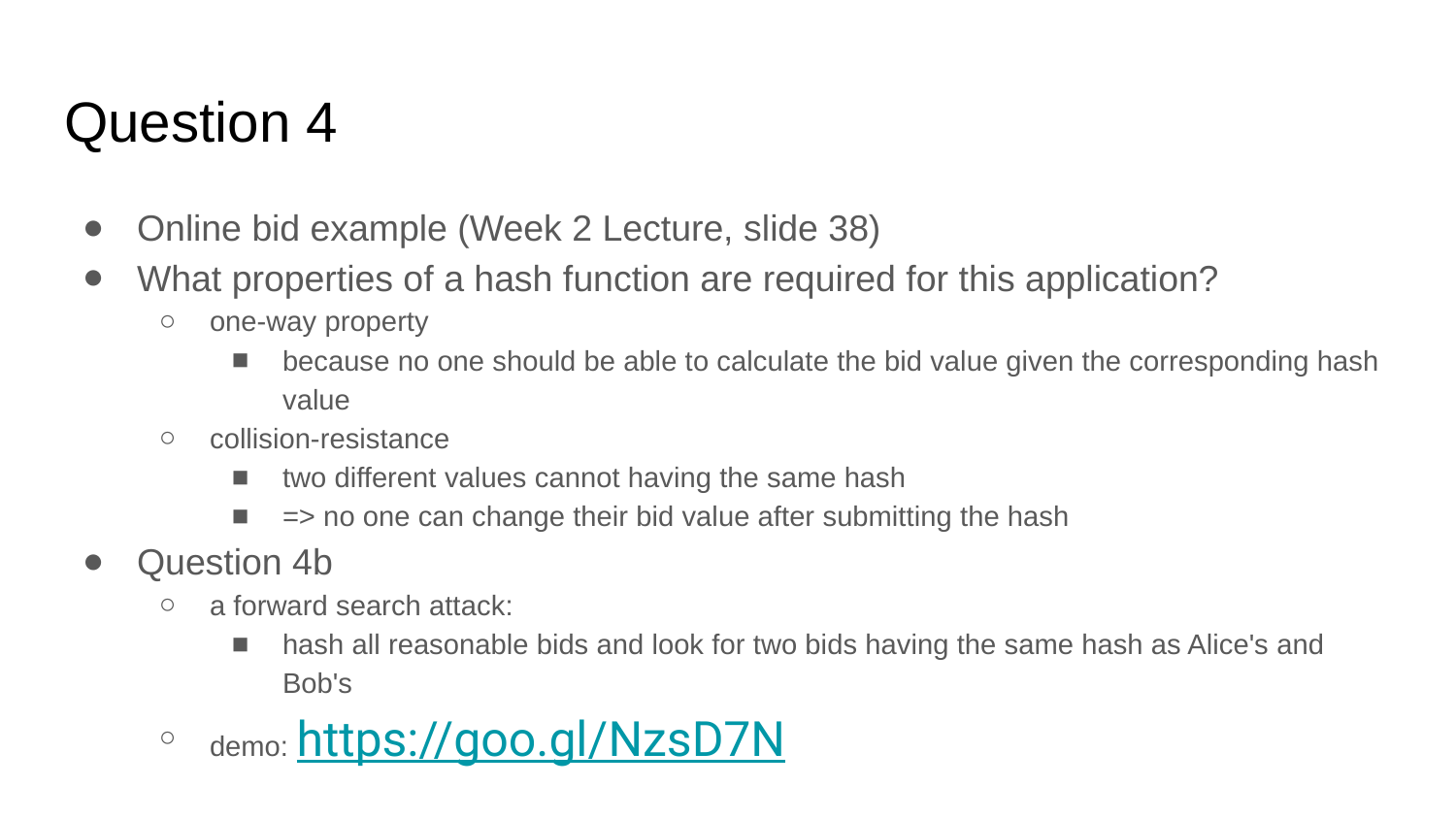

# Question 4
Online bid example (Week 2 Lecture, slide 38)
What properties of a hash function are required for this application?
one-way property
because no one should be able to calculate the bid value given the corresponding hash value
collision-resistance
two different values cannot having the same hash
=> no one can change their bid value after submitting the hash
Question 4b
a forward search attack:
hash all reasonable bids and look for two bids having the same hash as Alice's and Bob's
demo: https://goo.gl/NzsD7N